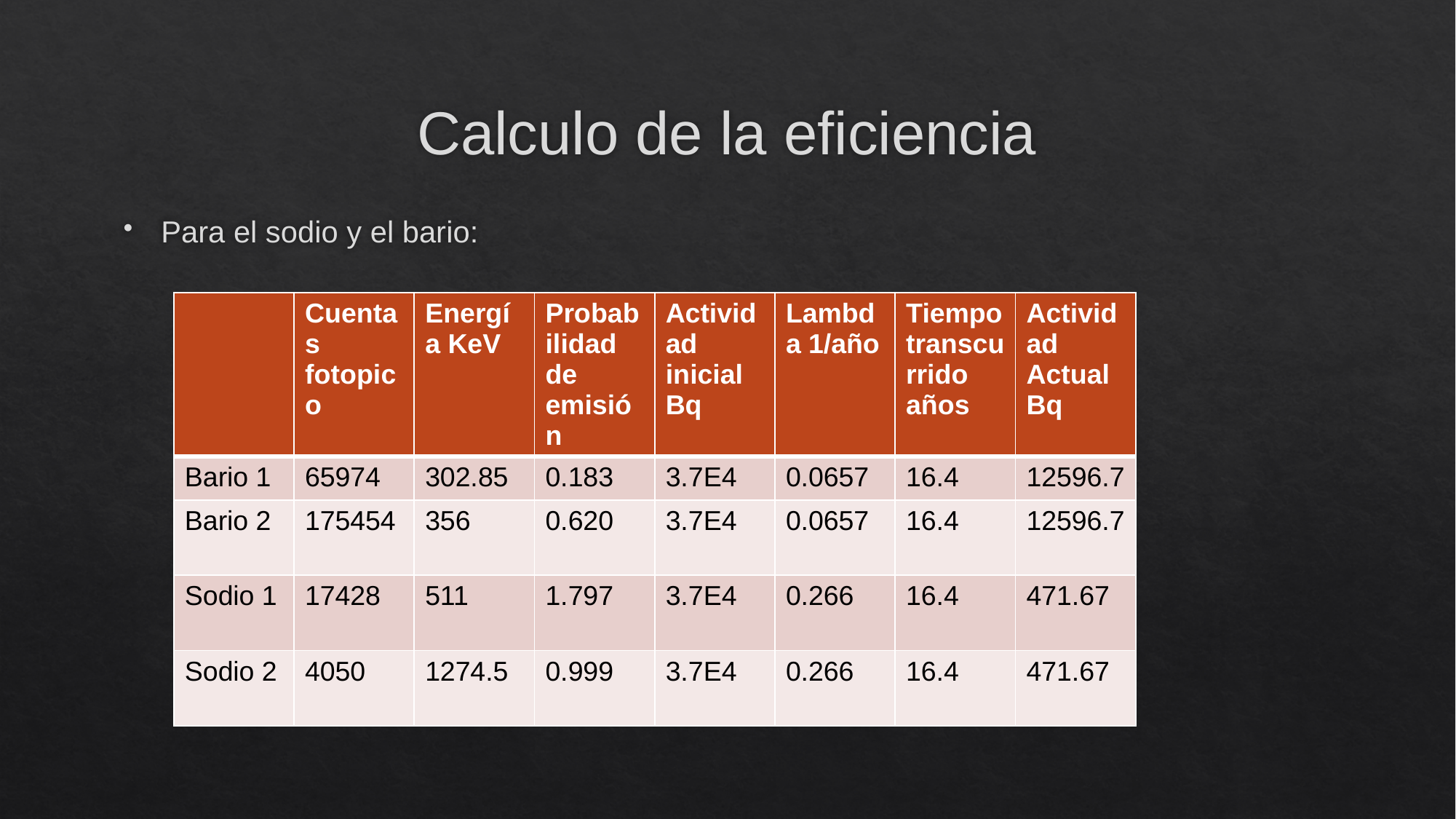

# Calculo de la eficiencia
Para el sodio y el bario:

|  | Cuentas fotopico | Energía KeV | Probabilidad de emisión | Actividad inicial Bq | Lambda 1/año | Tiempo transcurrido años | Actividad Actual Bq |
| --- | --- | --- | --- | --- | --- | --- | --- |
| Bario 1 | 65974 | 302.85 | 0.183 | 3.7E4 | 0.0657 | 16.4 | 12596.7 |
| Bario 2 | 175454 | 356 | 0.620 | 3.7E4 | 0.0657 | 16.4 | 12596.7 |
| Sodio 1 | 17428 | 511 | 1.797 | 3.7E4 | 0.266 | 16.4 | 471.67 |
| Sodio 2 | 4050 | 1274.5 | 0.999 | 3.7E4 | 0.266 | 16.4 | 471.67 |